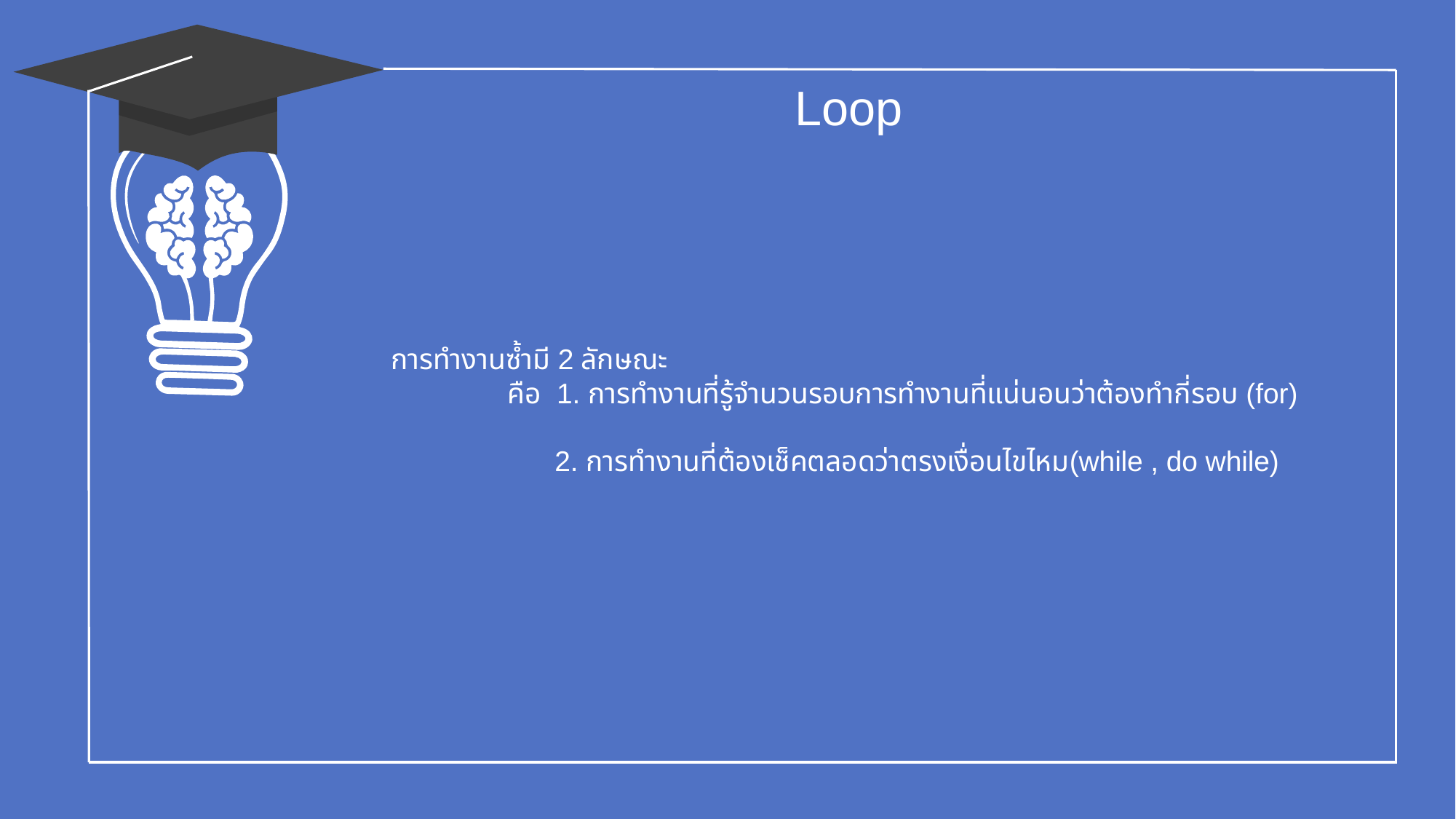

Loop

             การทำงานซ้ำมี 2 ลักษณะ
		คือ  1. การทำงานที่รู้จำนวนรอบการทำงานที่แน่นอนว่าต้องทำกี่รอบ (for)

		      2. การทำงานที่ต้องเช็คตลอดว่าตรงเงื่อนไขไหม(while , do while)